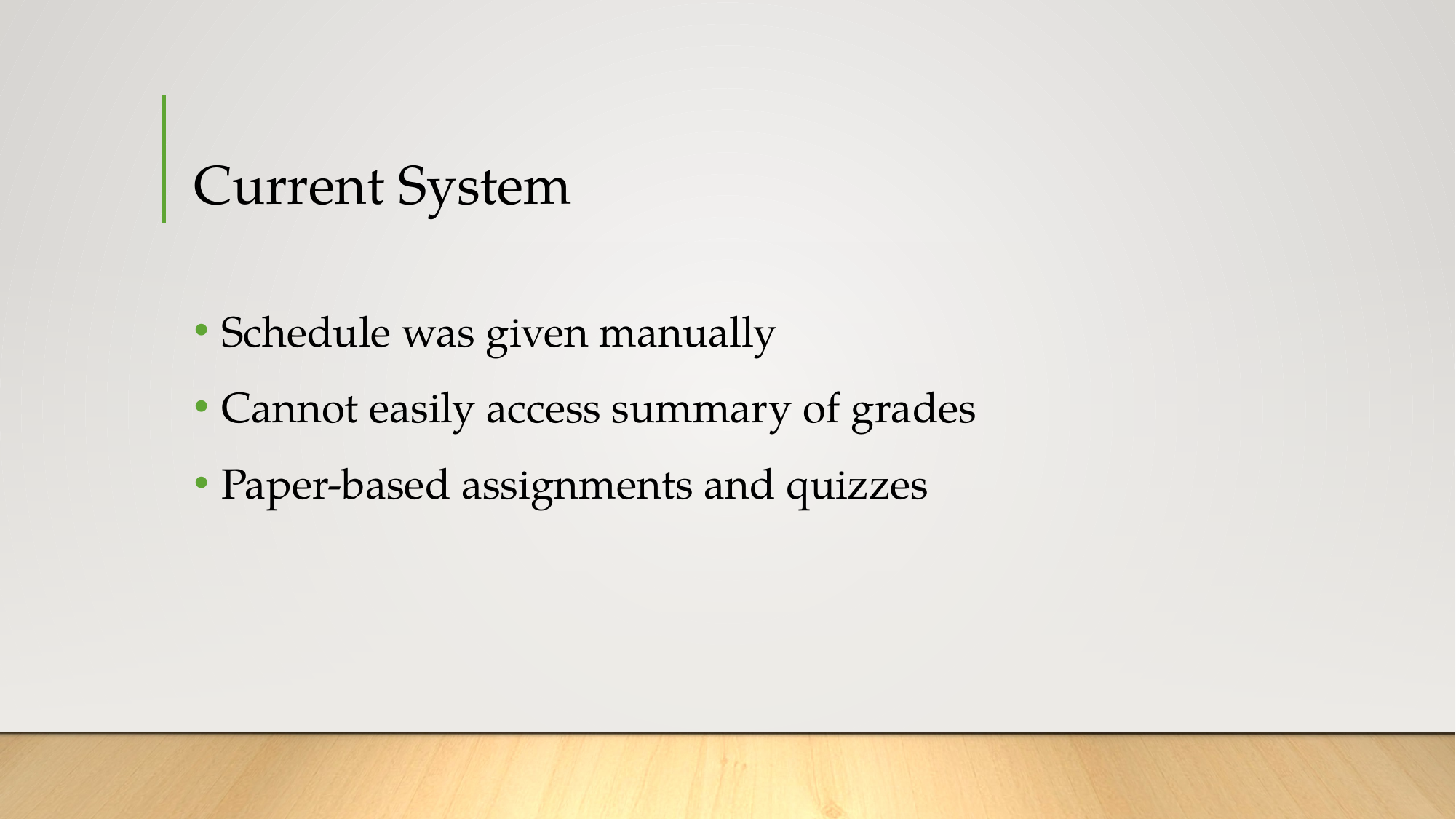

# Current System
Schedule was given manually
Cannot easily access summary of grades
Paper-based assignments and quizzes